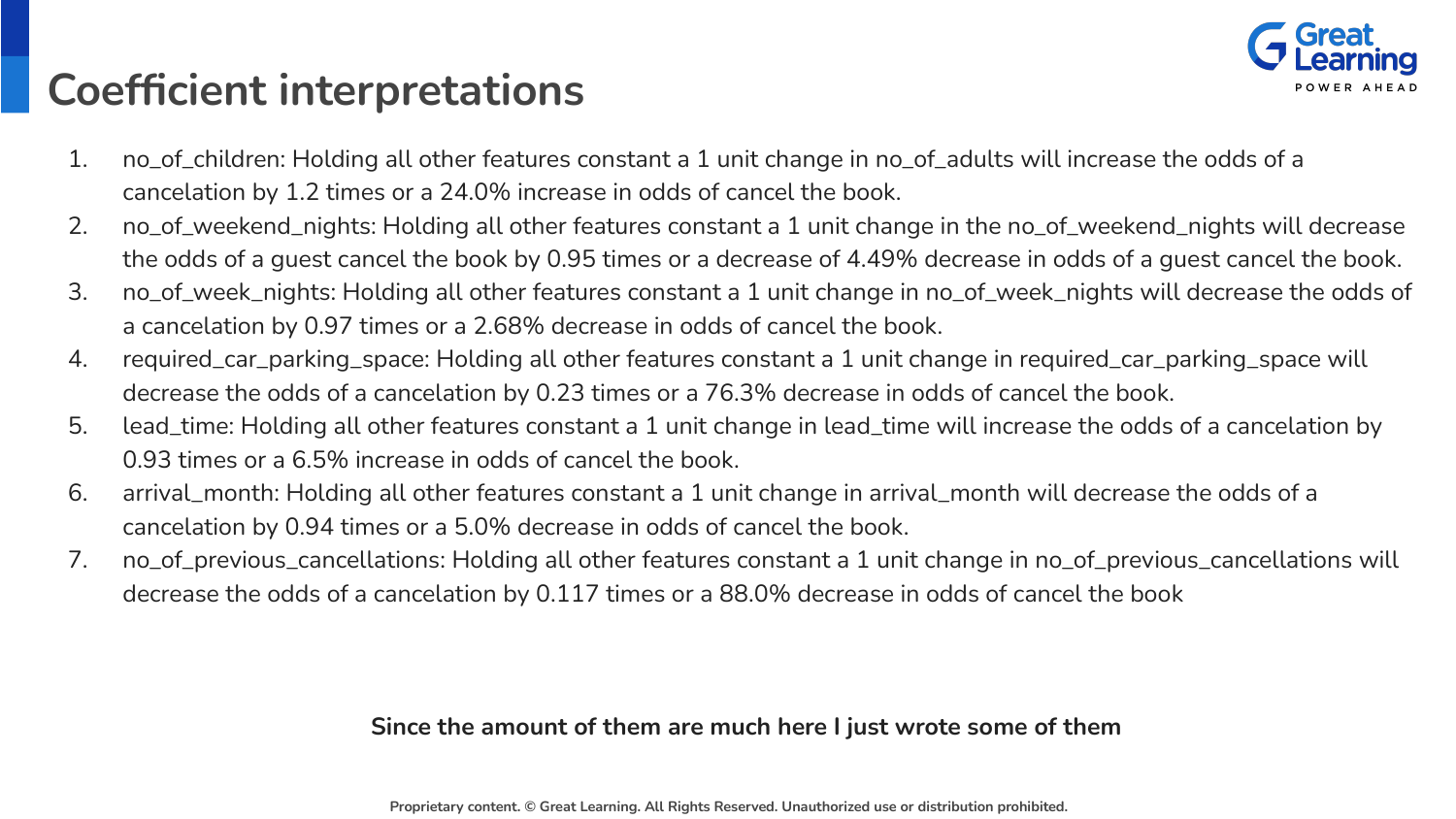

# Coefficient interpretations
no_of_children: Holding all other features constant a 1 unit change in no_of_adults will increase the odds of a cancelation by 1.2 times or a 24.0% increase in odds of cancel the book.
no_of_weekend_nights: Holding all other features constant a 1 unit change in the no_of_weekend_nights will decrease the odds of a guest cancel the book by 0.95 times or a decrease of 4.49% decrease in odds of a guest cancel the book.
no_of_week_nights: Holding all other features constant a 1 unit change in no_of_week_nights will decrease the odds of a cancelation by 0.97 times or a 2.68% decrease in odds of cancel the book.
required_car_parking_space: Holding all other features constant a 1 unit change in required_car_parking_space will decrease the odds of a cancelation by 0.23 times or a 76.3% decrease in odds of cancel the book.
lead_time: Holding all other features constant a 1 unit change in lead_time will increase the odds of a cancelation by 0.93 times or a 6.5% increase in odds of cancel the book.
arrival_month: Holding all other features constant a 1 unit change in arrival_month will decrease the odds of a cancelation by 0.94 times or a 5.0% decrease in odds of cancel the book.
no_of_previous_cancellations: Holding all other features constant a 1 unit change in no_of_previous_cancellations will decrease the odds of a cancelation by 0.117 times or a 88.0% decrease in odds of cancel the book

Since the amount of them are much here I just wrote some of them